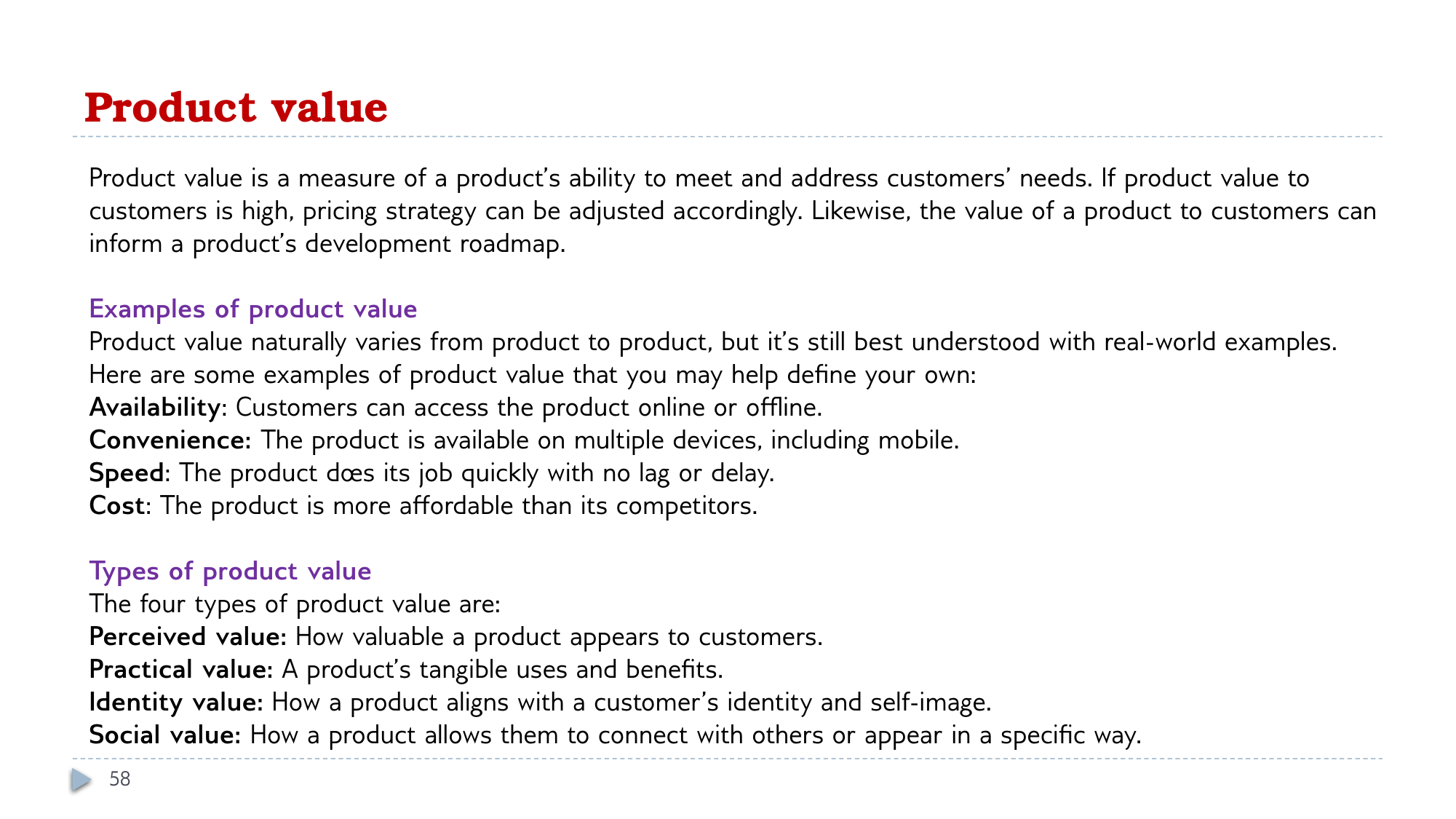

# Product value
Product value is a measure of a product’s ability to meet and address customers’ needs. If product value to customers is high, pricing strategy can be adjusted accordingly. Likewise, the value of a product to customers can inform a product’s development roadmap.

Examples of product value
Product value naturally varies from product to product, but it’s still best understood with real-world examples.
Here are some examples of product value that you may help define your own:
Availability: Customers can access the product online or offline.
Convenience: The product is available on multiple devices, including mobile.
Speed: The product does its job quickly with no lag or delay.
Cost: The product is more affordable than its competitors.

Types of product value
The four types of product value are:
Perceived value: How valuable a product appears to customers.
Practical value: A product’s tangible uses and benefits.
Identity value: How a product aligns with a customer’s identity and self-image.
Social value: How a product allows them to connect with others or appear in a specific way.

58